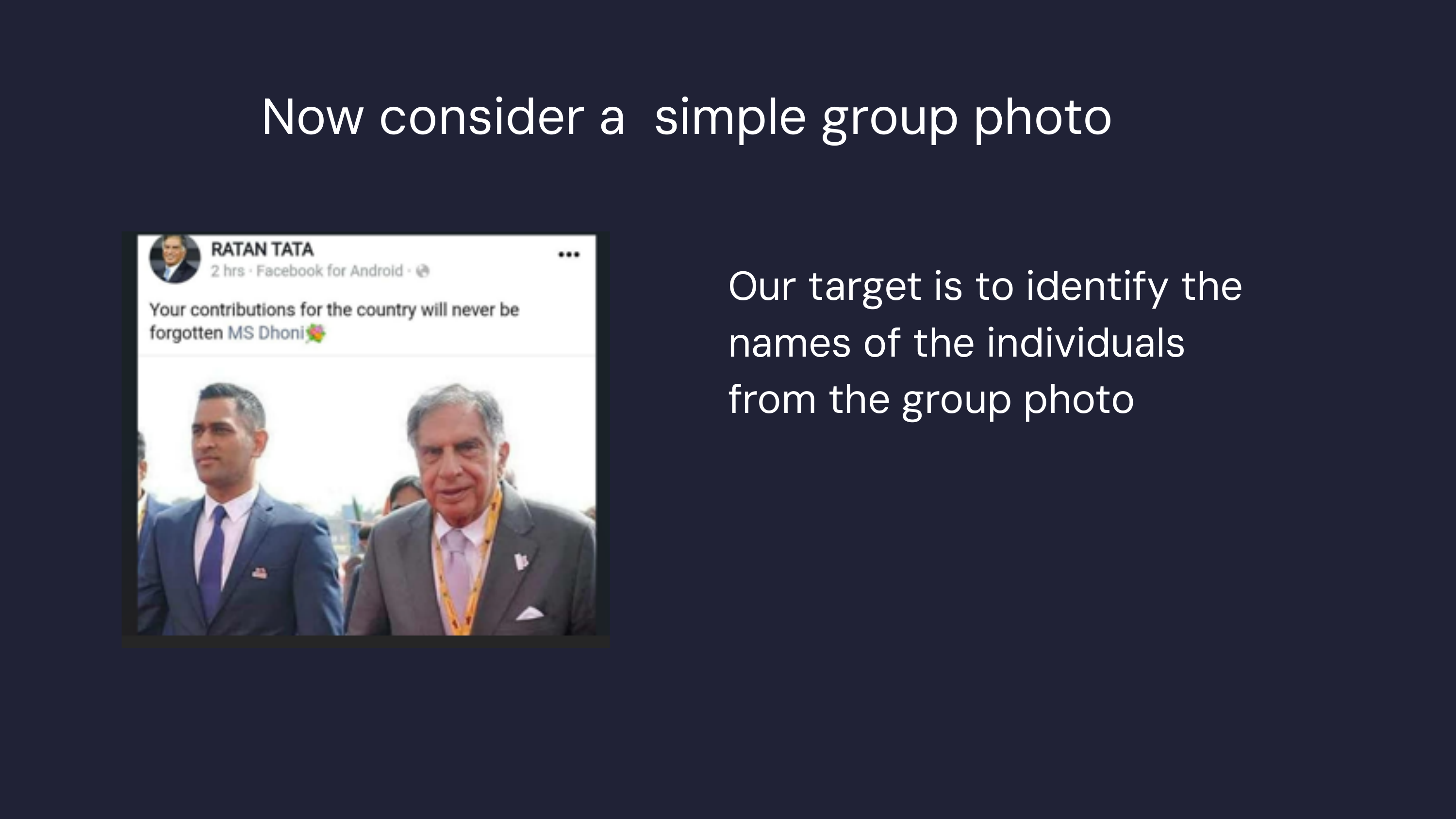

Now consider a  simple group photo

Our target is to identify the names of the individuals from the group photo